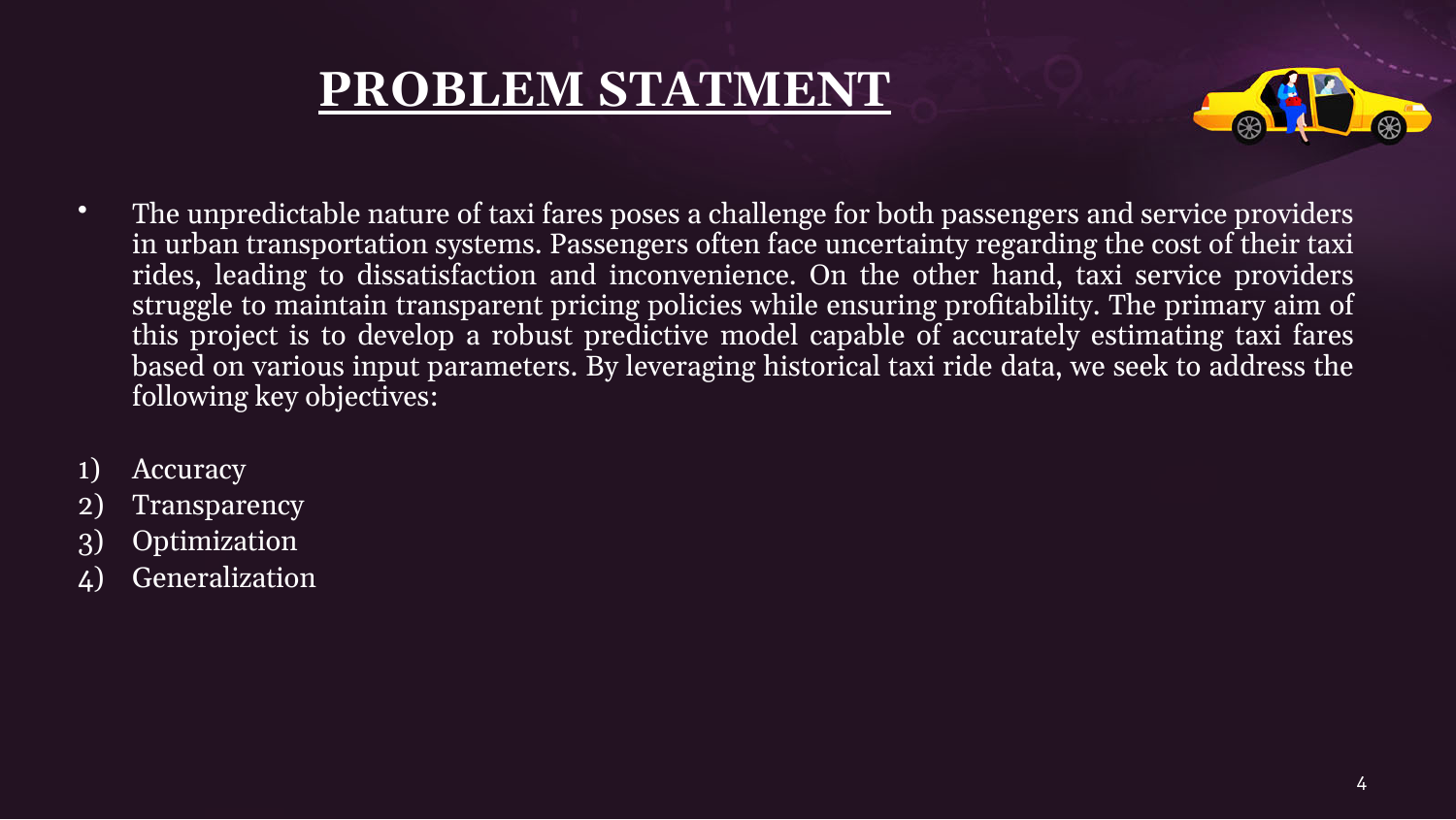

# PROBLEM STATMENT
The unpredictable nature of taxi fares poses a challenge for both passengers and service providers in urban transportation systems. Passengers often face uncertainty regarding the cost of their taxi rides, leading to dissatisfaction and inconvenience. On the other hand, taxi service providers struggle to maintain transparent pricing policies while ensuring profitability. The primary aim of this project is to develop a robust predictive model capable of accurately estimating taxi fares based on various input parameters. By leveraging historical taxi ride data, we seek to address the following key objectives:

Accuracy
Transparency
Optimization
Generalization
4